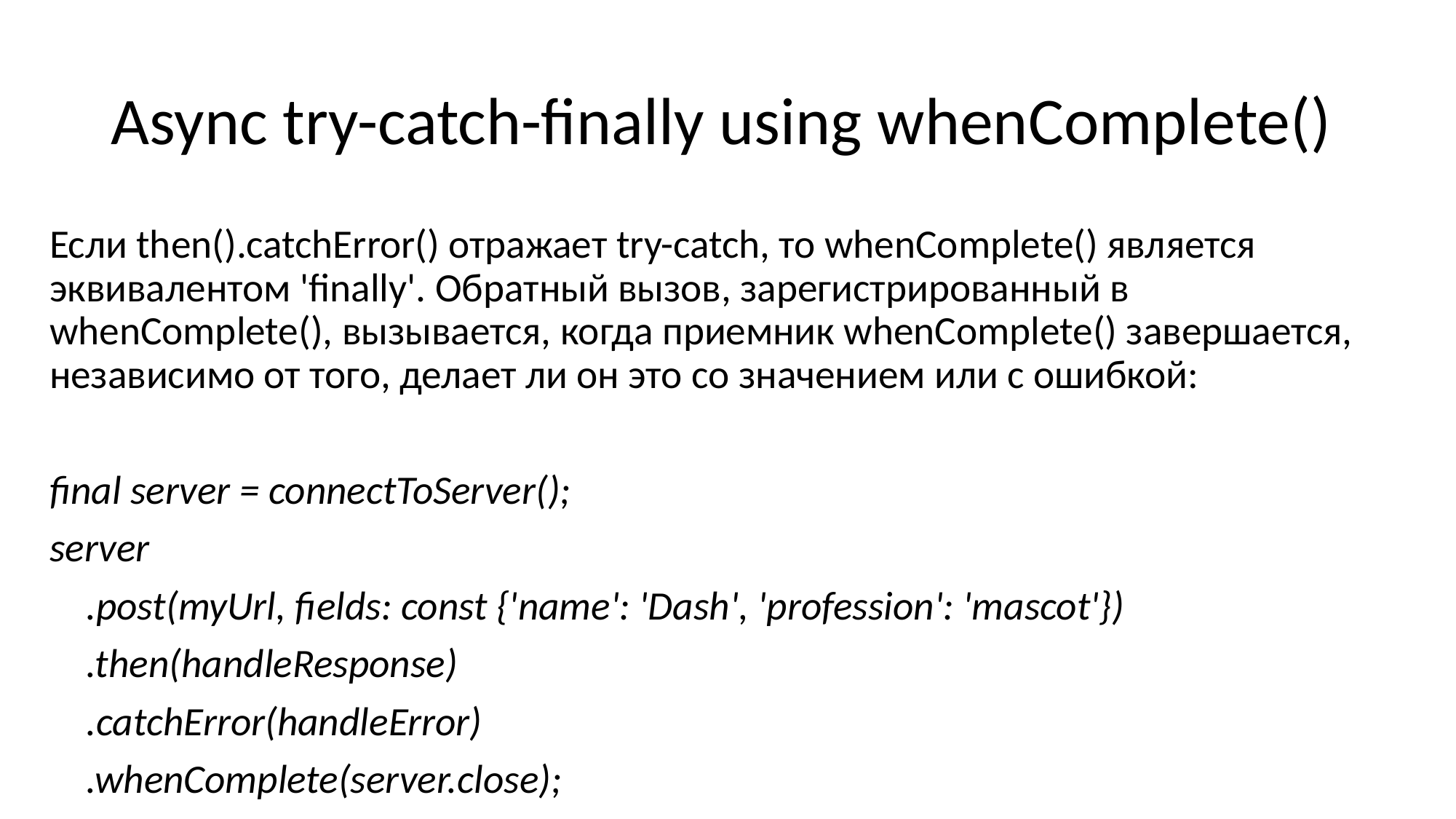

# Async try-catch-finally using whenComplete()
Если then().catchError() отражает try-catch, то whenComplete() является эквивалентом 'finally'. Обратный вызов, зарегистрированный в whenComplete(), вызывается, когда приемник whenComplete() завершается, независимо от того, делает ли он это со значением или с ошибкой:

final server = connectToServer();
server
    .post(myUrl, fields: const {'name': 'Dash', 'profession': 'mascot'})
    .then(handleResponse)
    .catchError(handleError)
    .whenComplete(server.close);